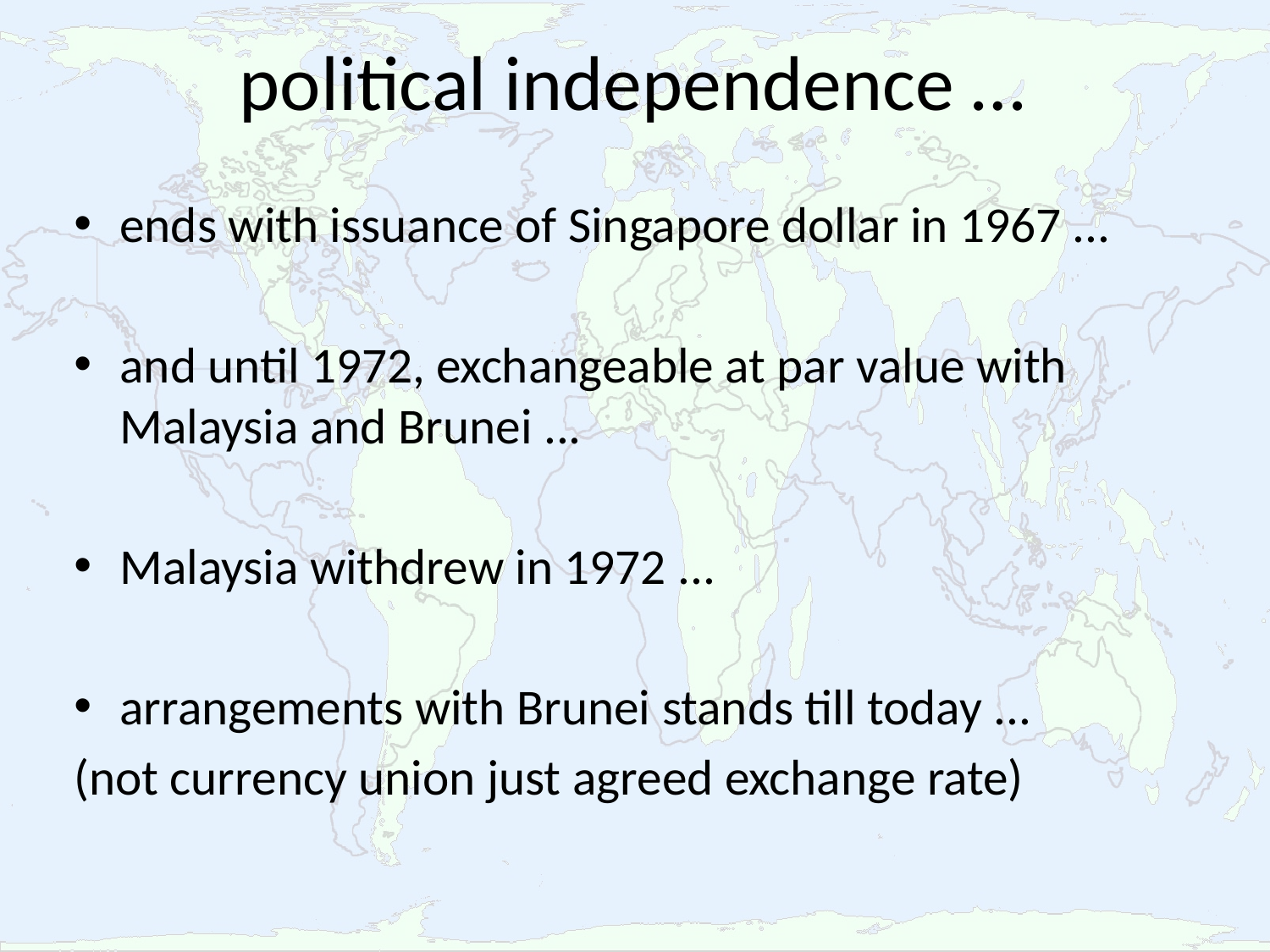

# political independence …
ends with issuance of Singapore dollar in 1967 ...

and until 1972, exchangeable at par value with Malaysia and Brunei ...

Malaysia withdrew in 1972 ...

arrangements with Brunei stands till today ...
(not currency union just agreed exchange rate)